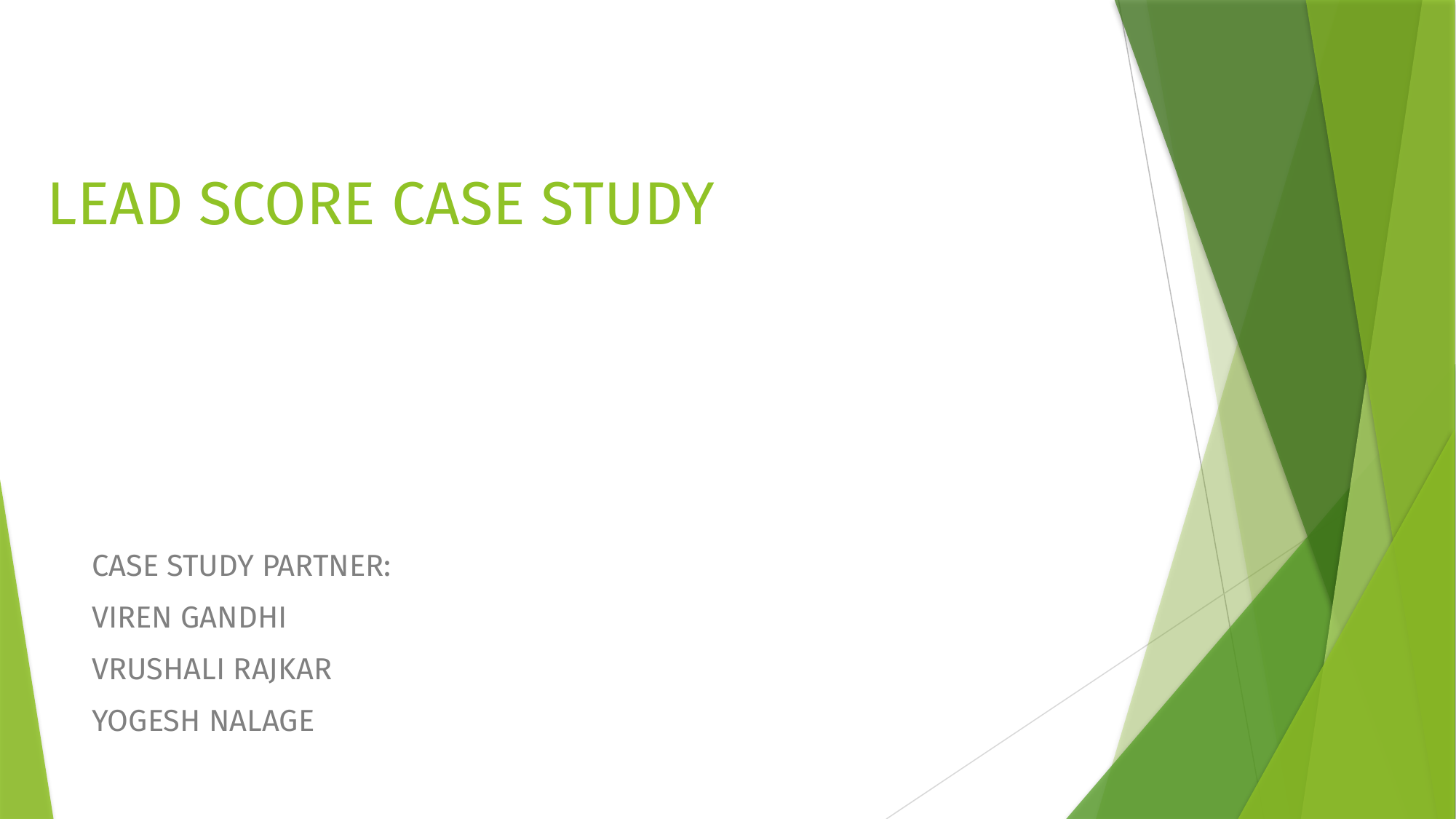

# LEAD SCORE CASE STUDY
CASE STUDY PARTNER:
VIREN GANDHI
VRUSHALI RAJKAR
YOGESH NALAGE